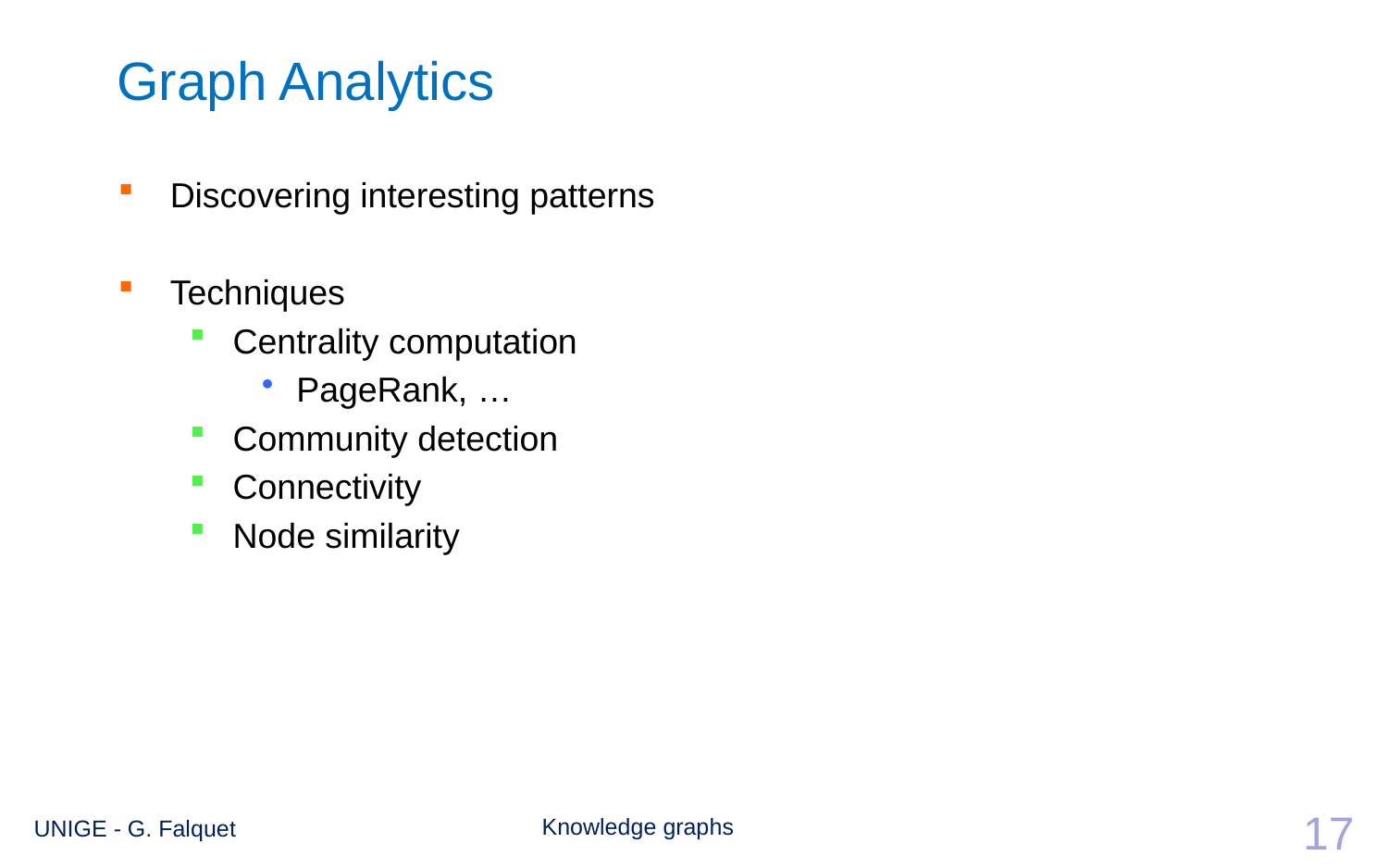

# Graph Analytics
Discovering interesting patterns

Techniques
Centrality computation
PageRank, …
Community detection
Connectivity
Node similarity
17
Knowledge graphs
UNIGE - G. Falquet